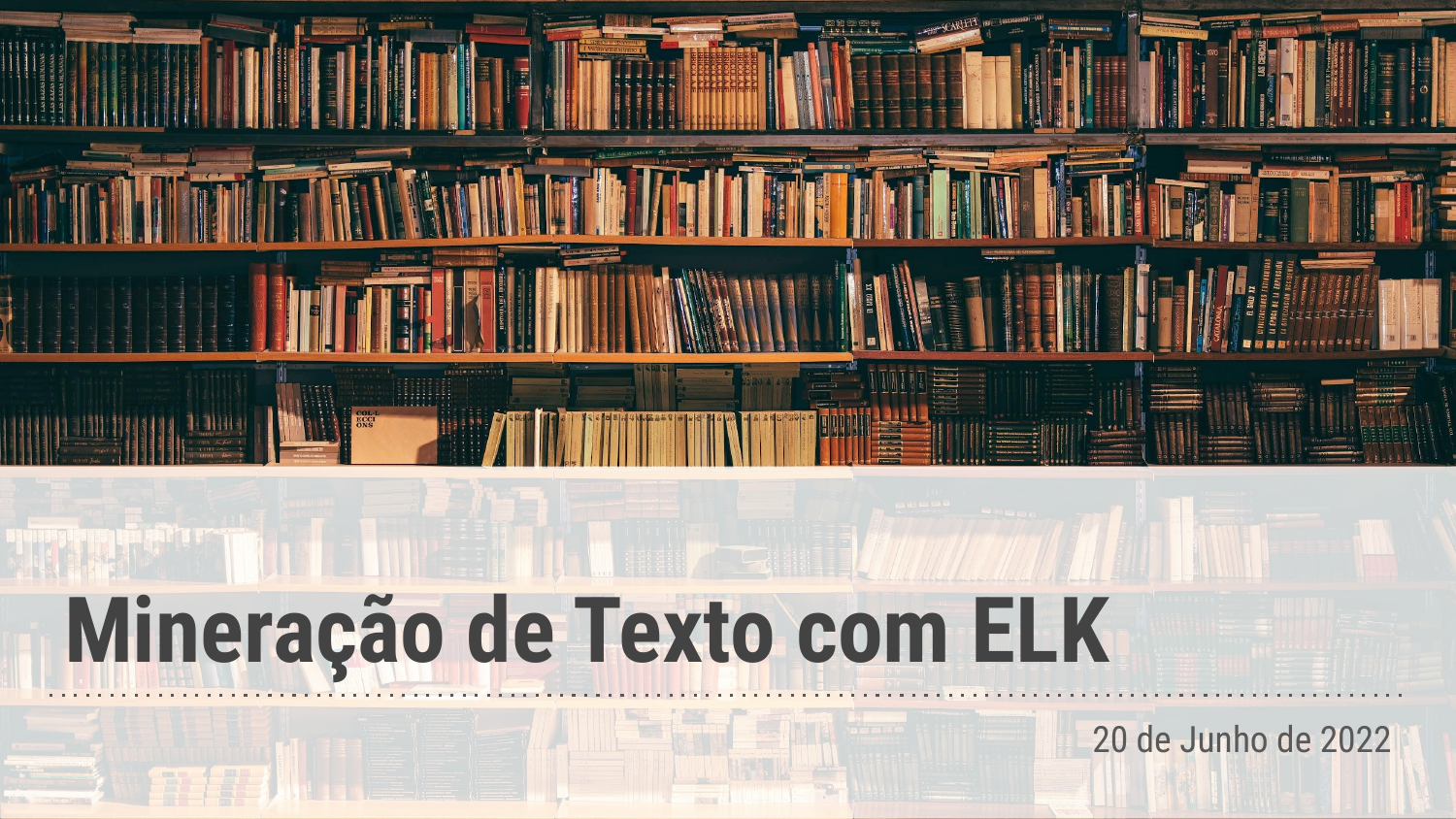

# Mineração de Texto com ELK
20 de Junho de 2022